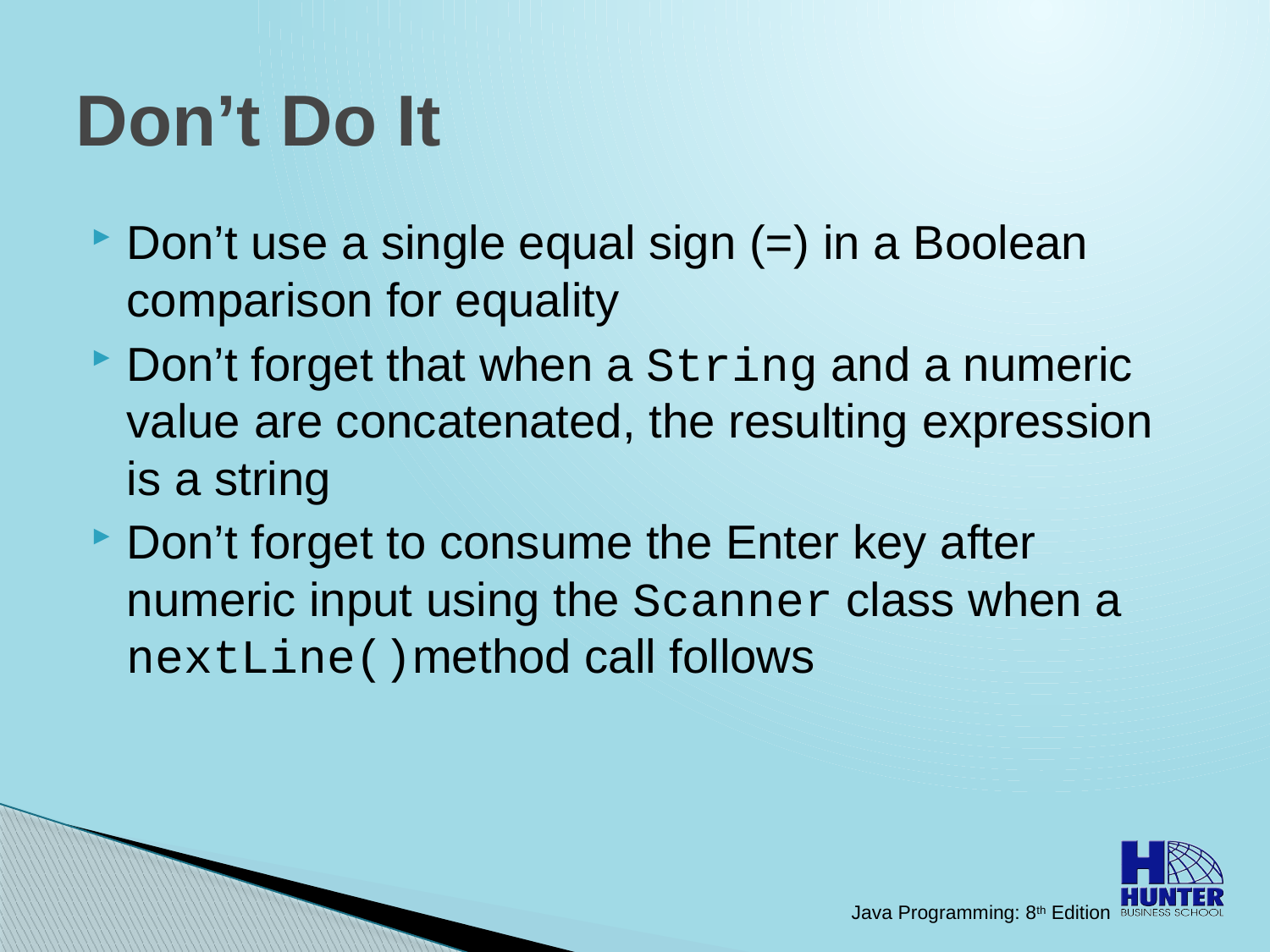

# Don’t Do It
Don’t use a single equal sign (=) in a Boolean comparison for equality
Don’t forget that when a String and a numeric value are concatenated, the resulting expression is a string
Don’t forget to consume the Enter key after numeric input using the Scanner class when a nextLine()method call follows